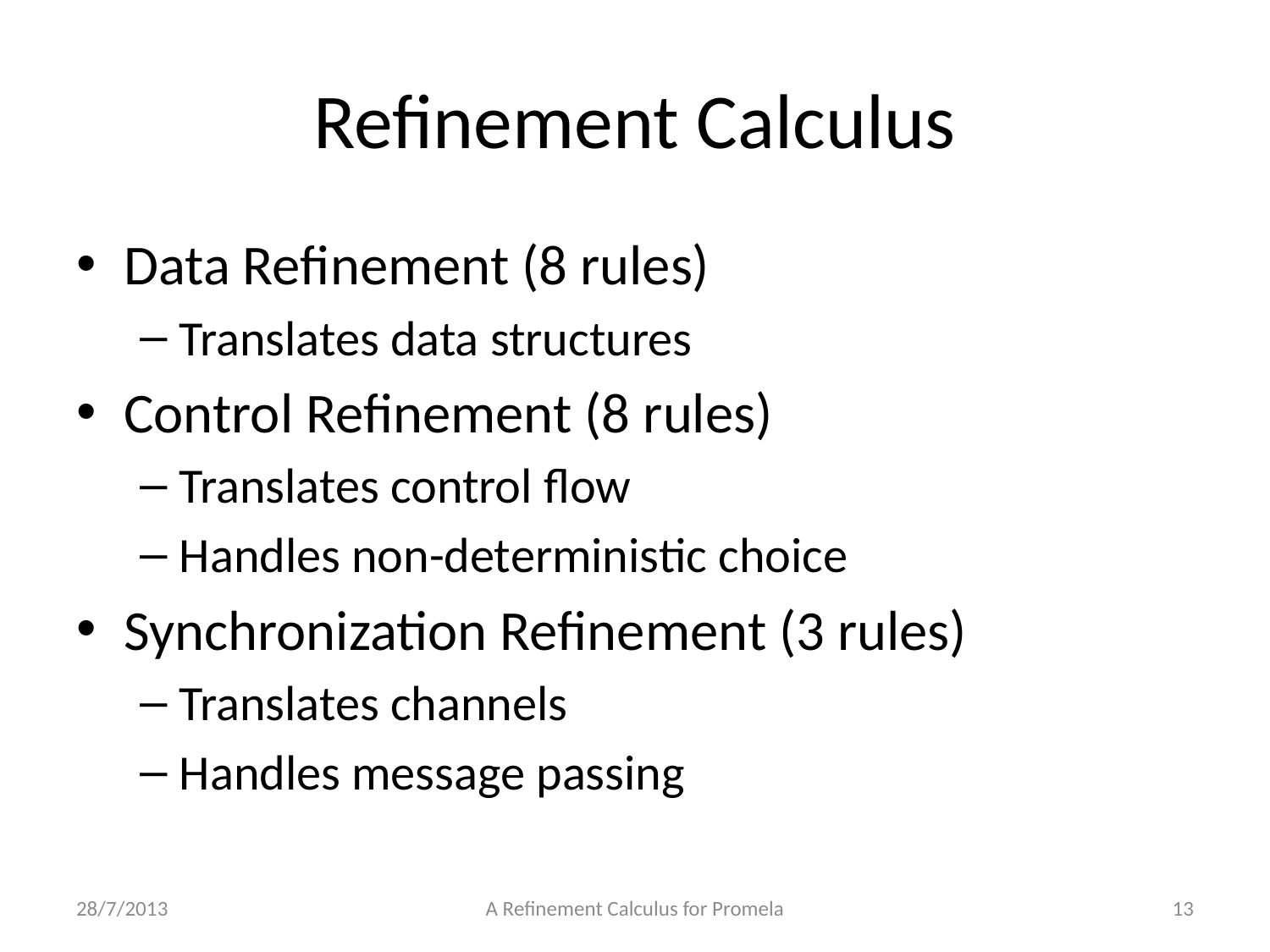

# Refinement Calculus
Data Refinement (8 rules)
Translates data structures
Control Refinement (8 rules)
Translates control flow
Handles non-deterministic choice
Synchronization Refinement (3 rules)
Translates channels
Handles message passing
28/7/2013
A Refinement Calculus for Promela
13